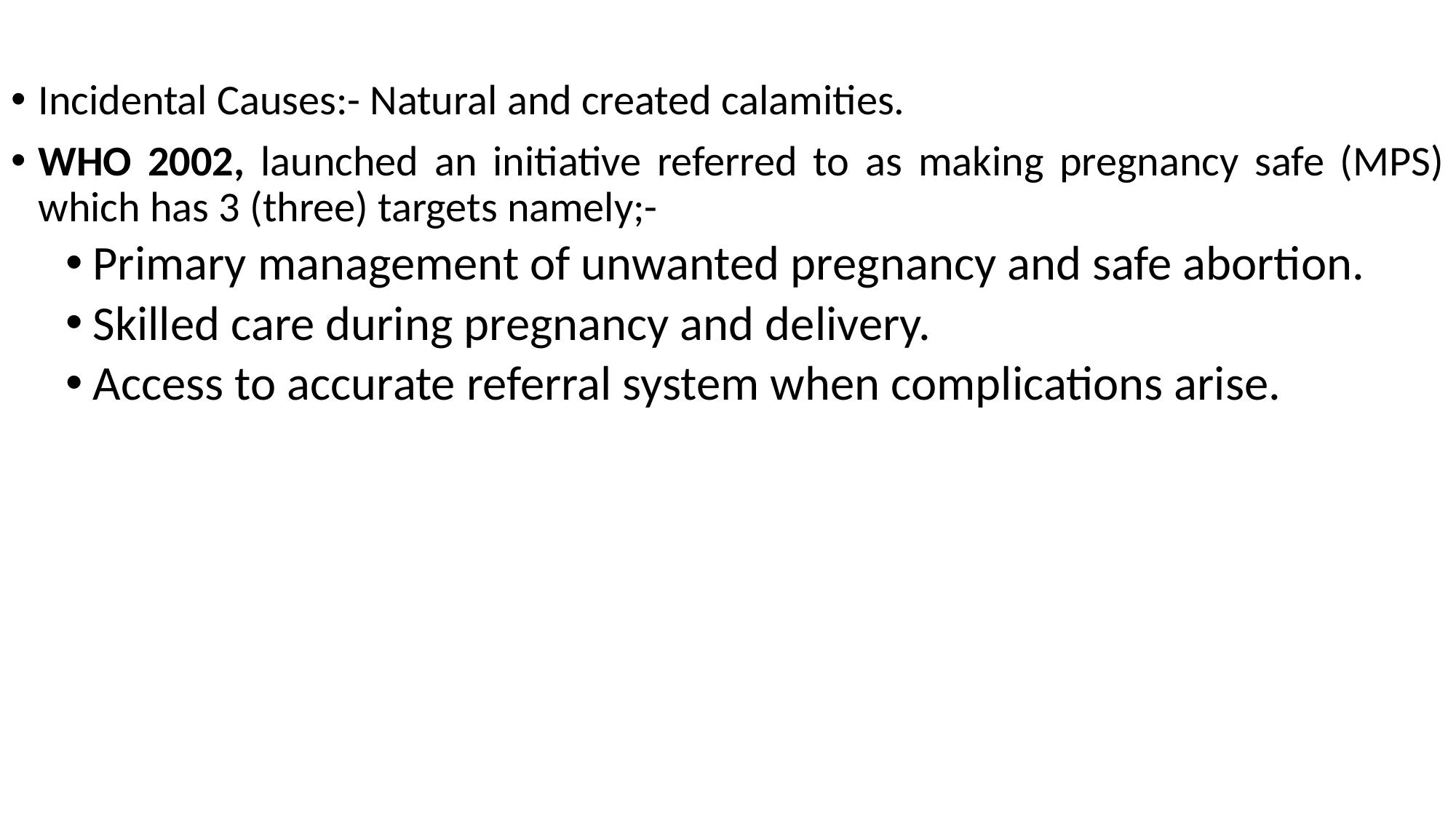

Incidental Causes:- Natural and created calamities.
WHO 2002, launched an initiative referred to as making pregnancy safe (MPS) which has 3 (three) targets namely;-
Primary management of unwanted pregnancy and safe abortion.
Skilled care during pregnancy and delivery.
Access to accurate referral system when complications arise.